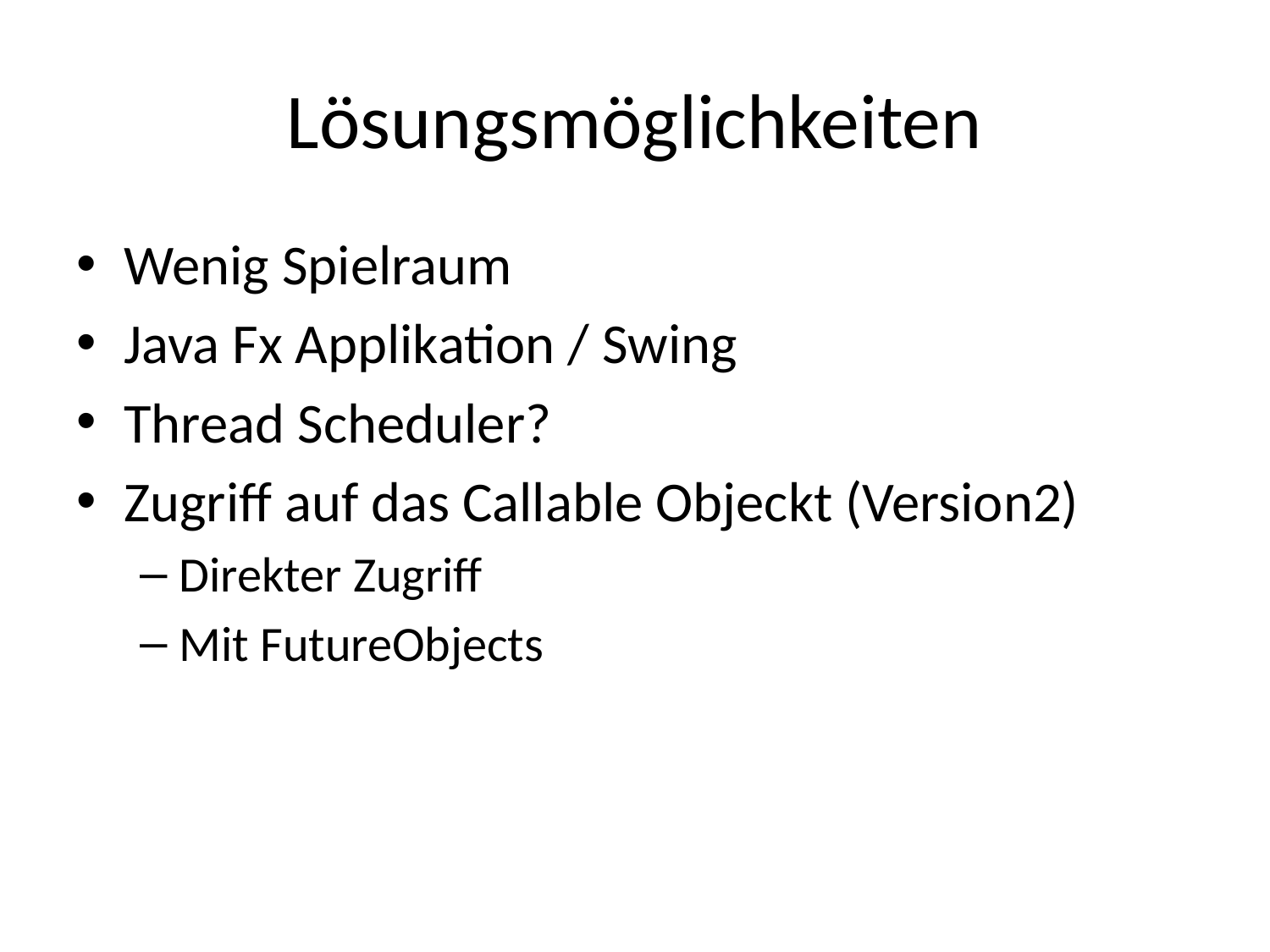

# Lösungsmöglichkeiten
Wenig Spielraum
Java Fx Applikation / Swing
Thread Scheduler?
Zugriff auf das Callable Objeckt (Version2)
Direkter Zugriff
Mit FutureObjects